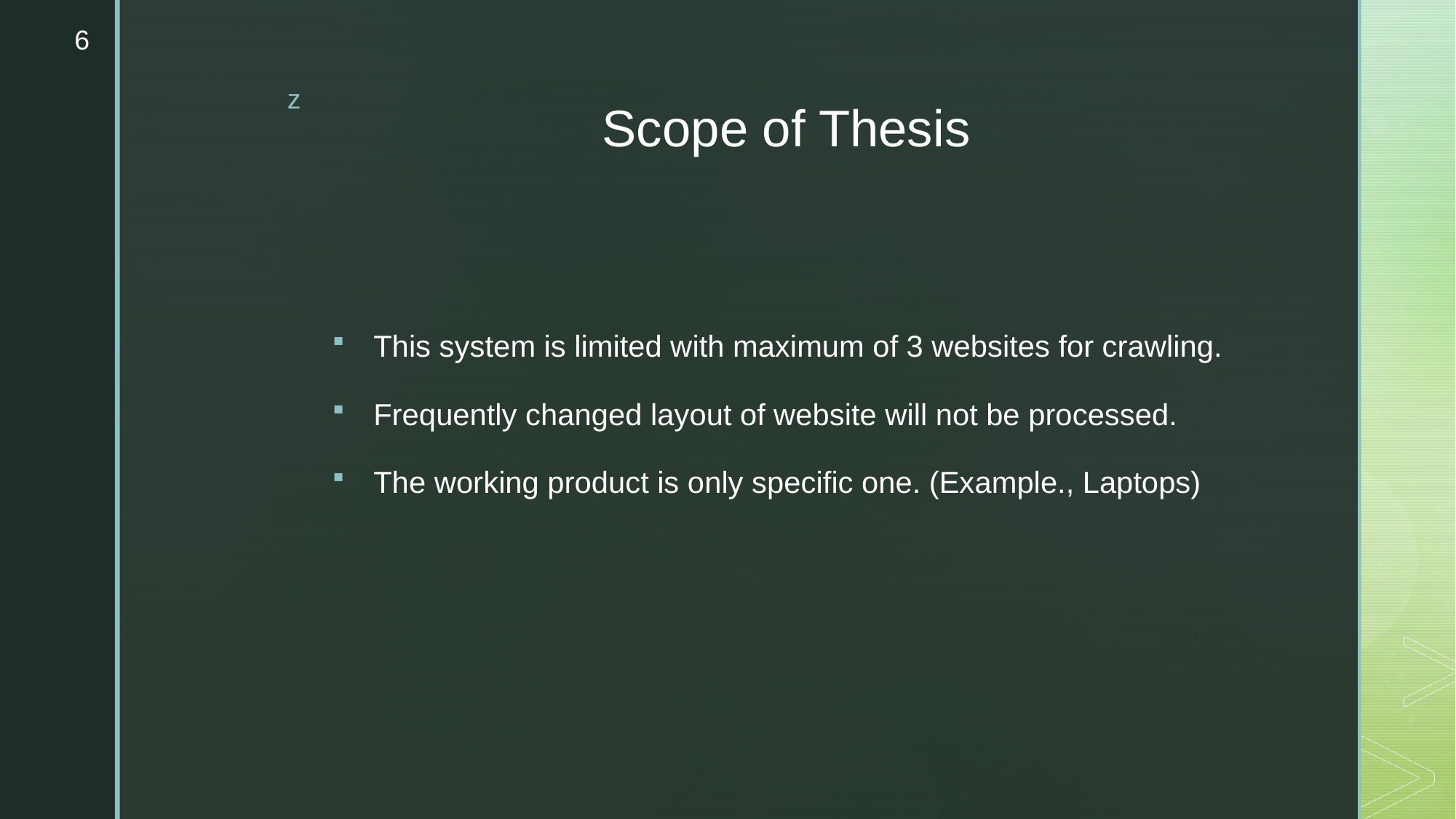

6
# Scope of Thesis
This system is limited with maximum of 3 websites for crawling.
Frequently changed layout of website will not be processed.
The working product is only specific one. (Example., Laptops)